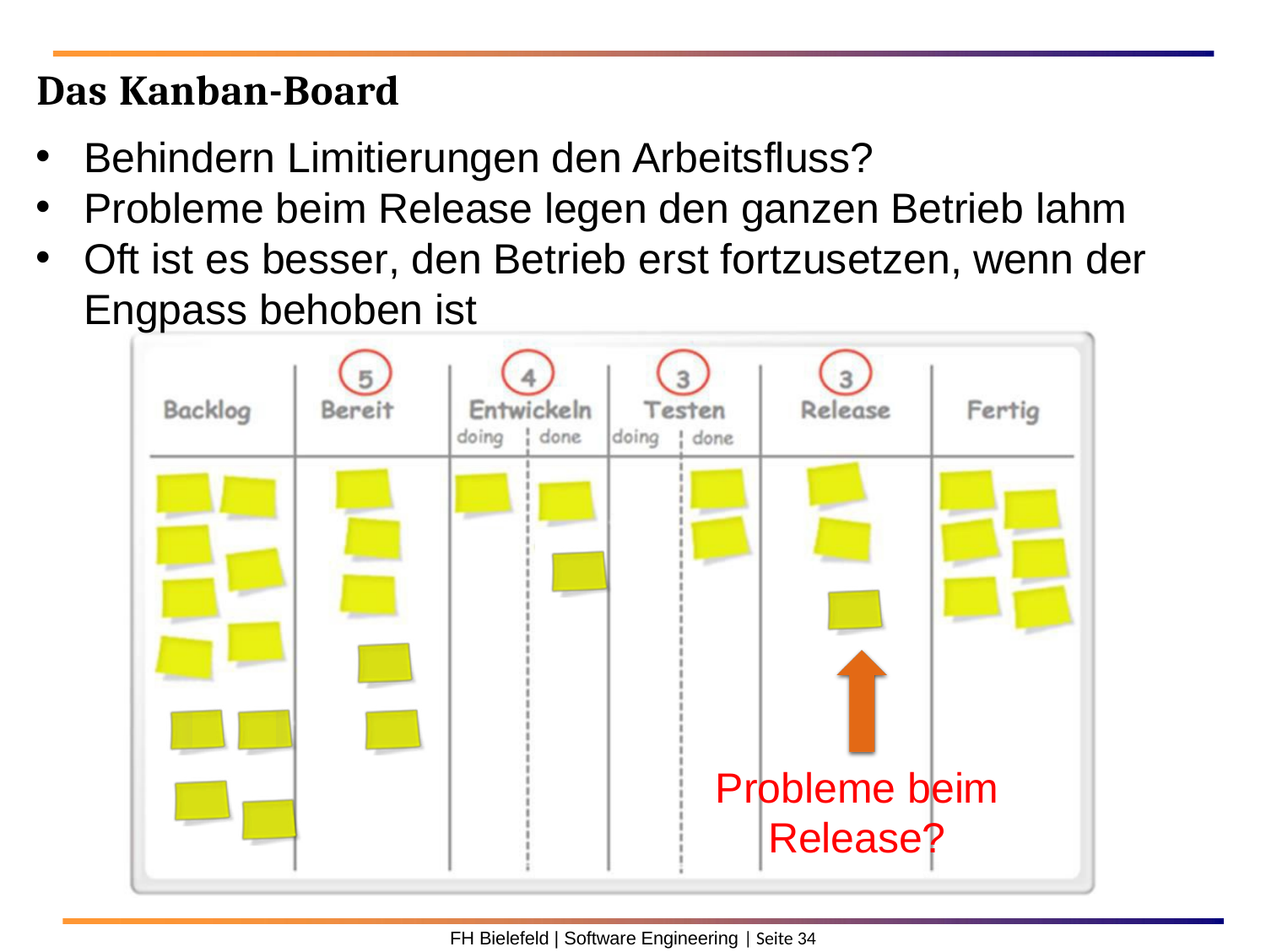

Das Kanban-Board
Behindern Limitierungen den Arbeitsfluss?
Probleme beim Release legen den ganzen Betrieb lahm
Oft ist es besser, den Betrieb erst fortzusetzen, wenn der Engpass behoben ist

Probleme beim Release?